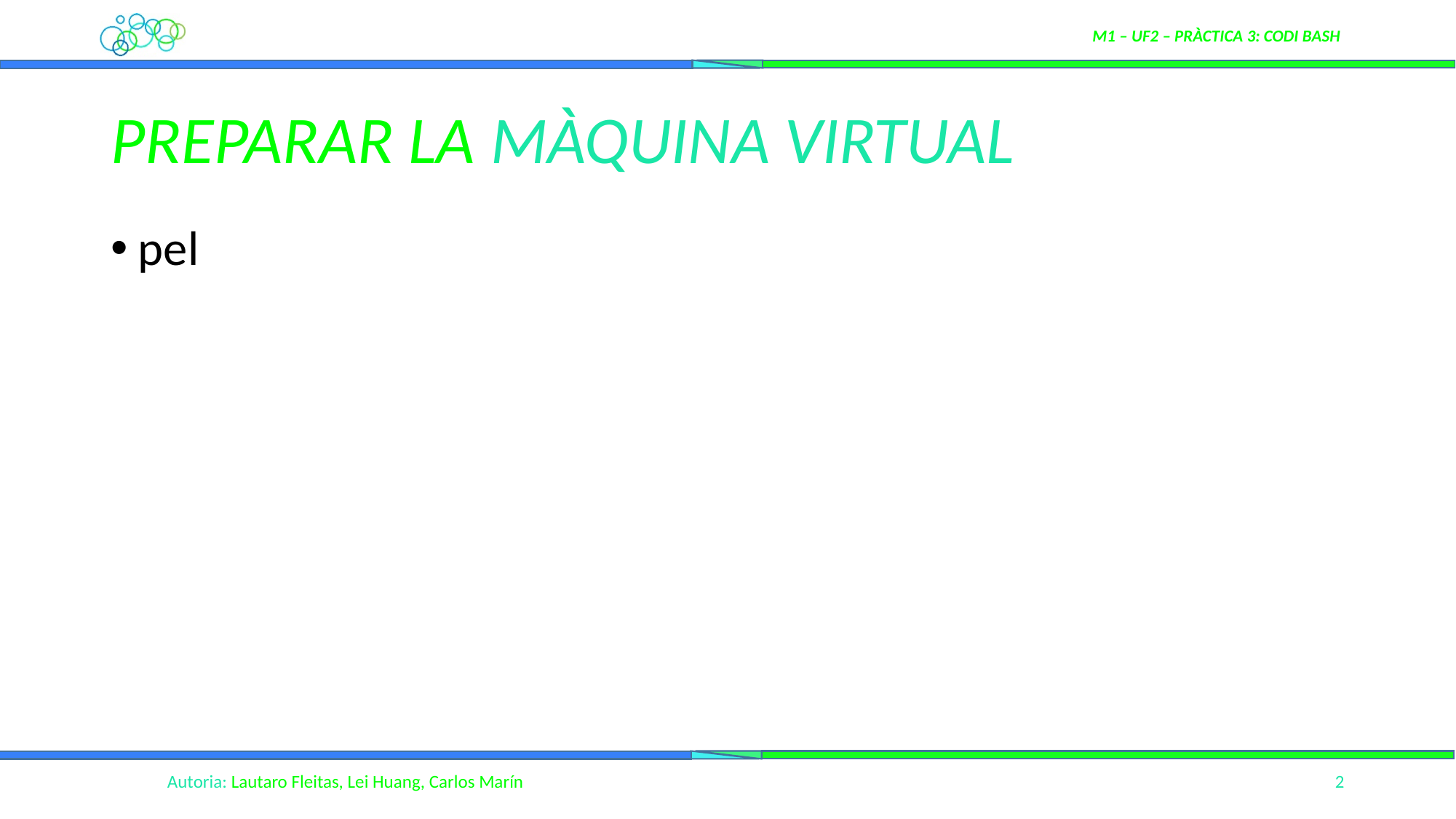

# PREPARAR LA MÀQUINA VIRTUAL
pel
2